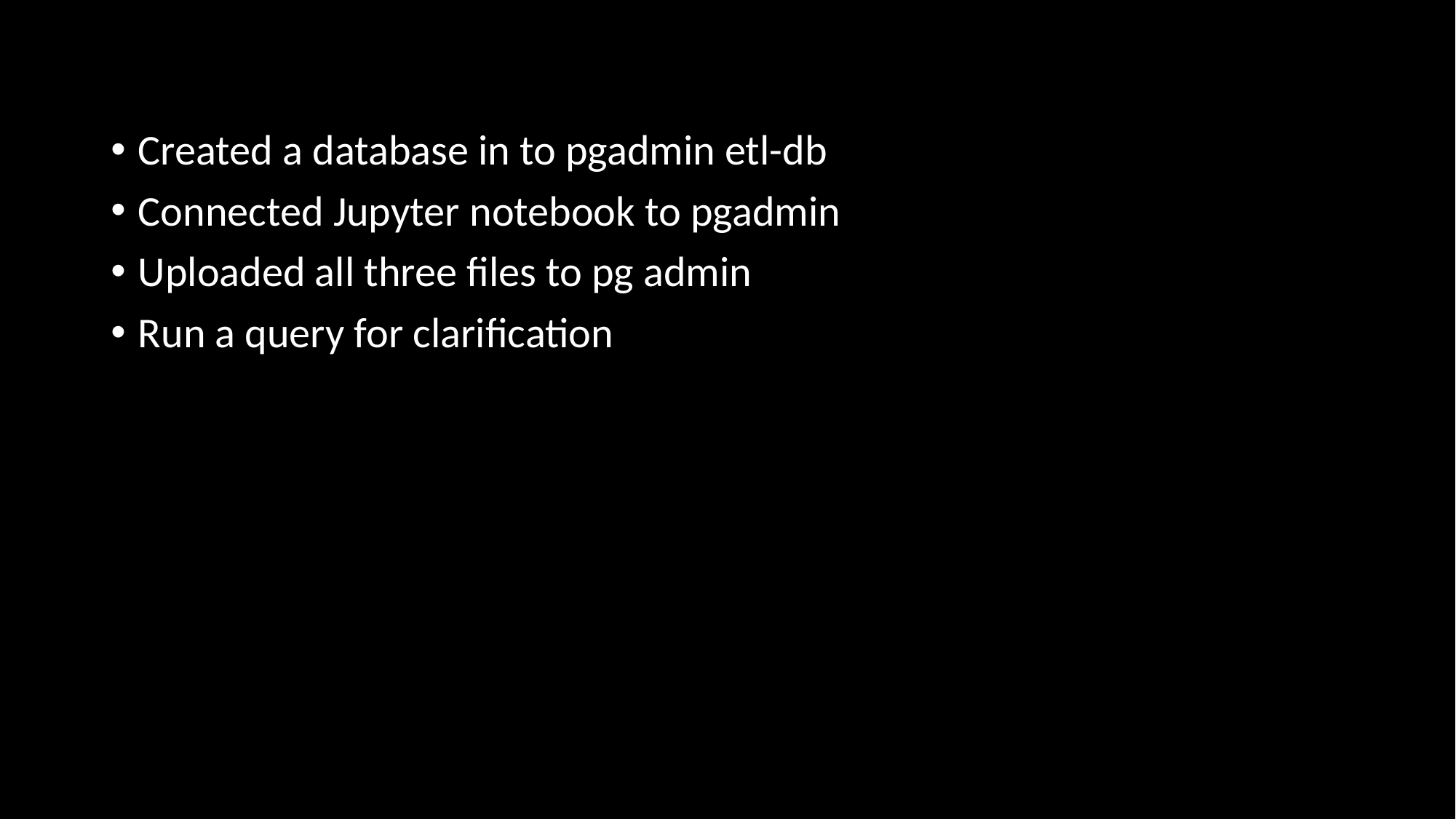

#
Created a database in to pgadmin etl-db
Connected Jupyter notebook to pgadmin
Uploaded all three files to pg admin
Run a query for clarification